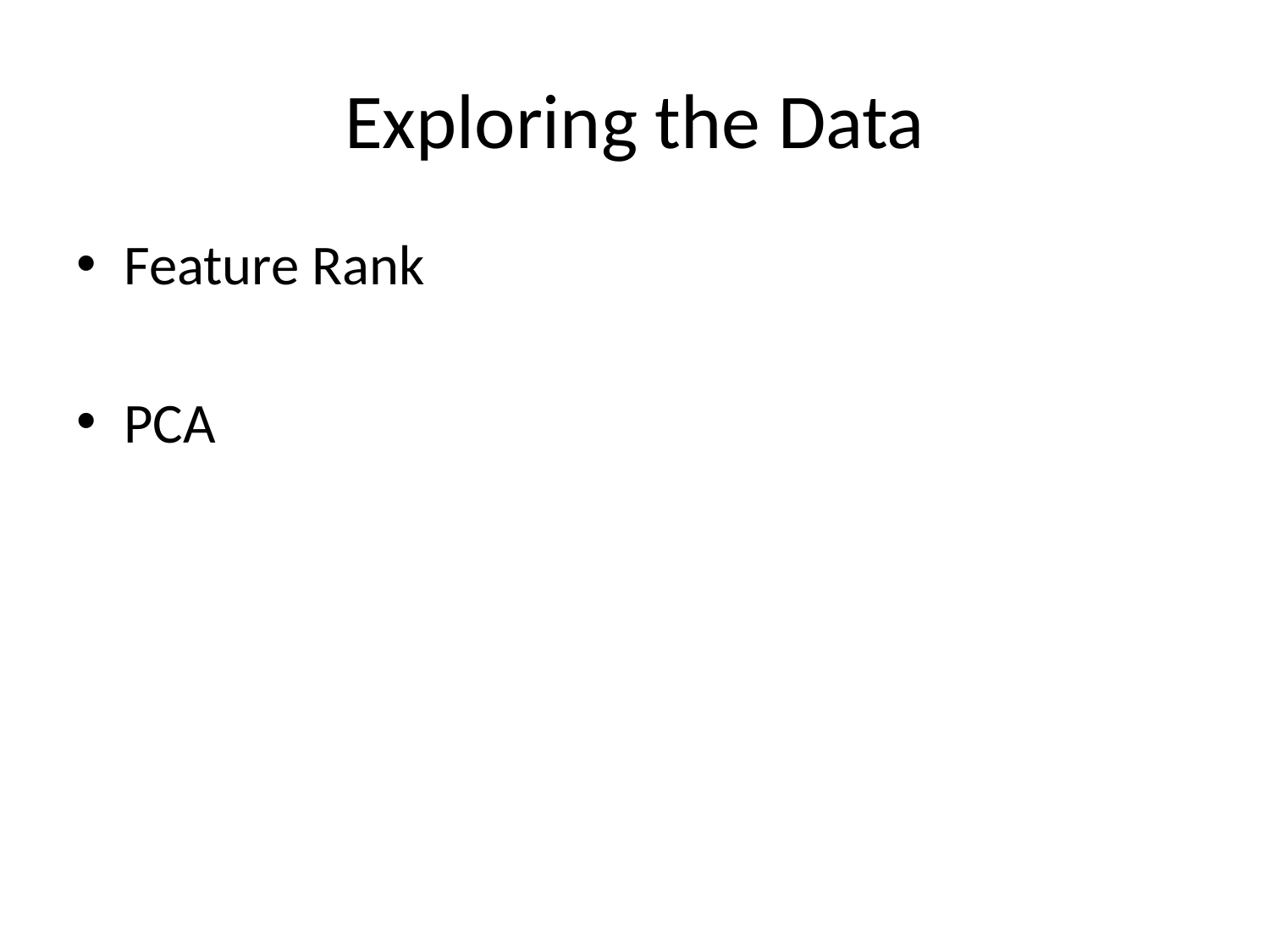

# Exploring the Data
Feature Rank

PCA